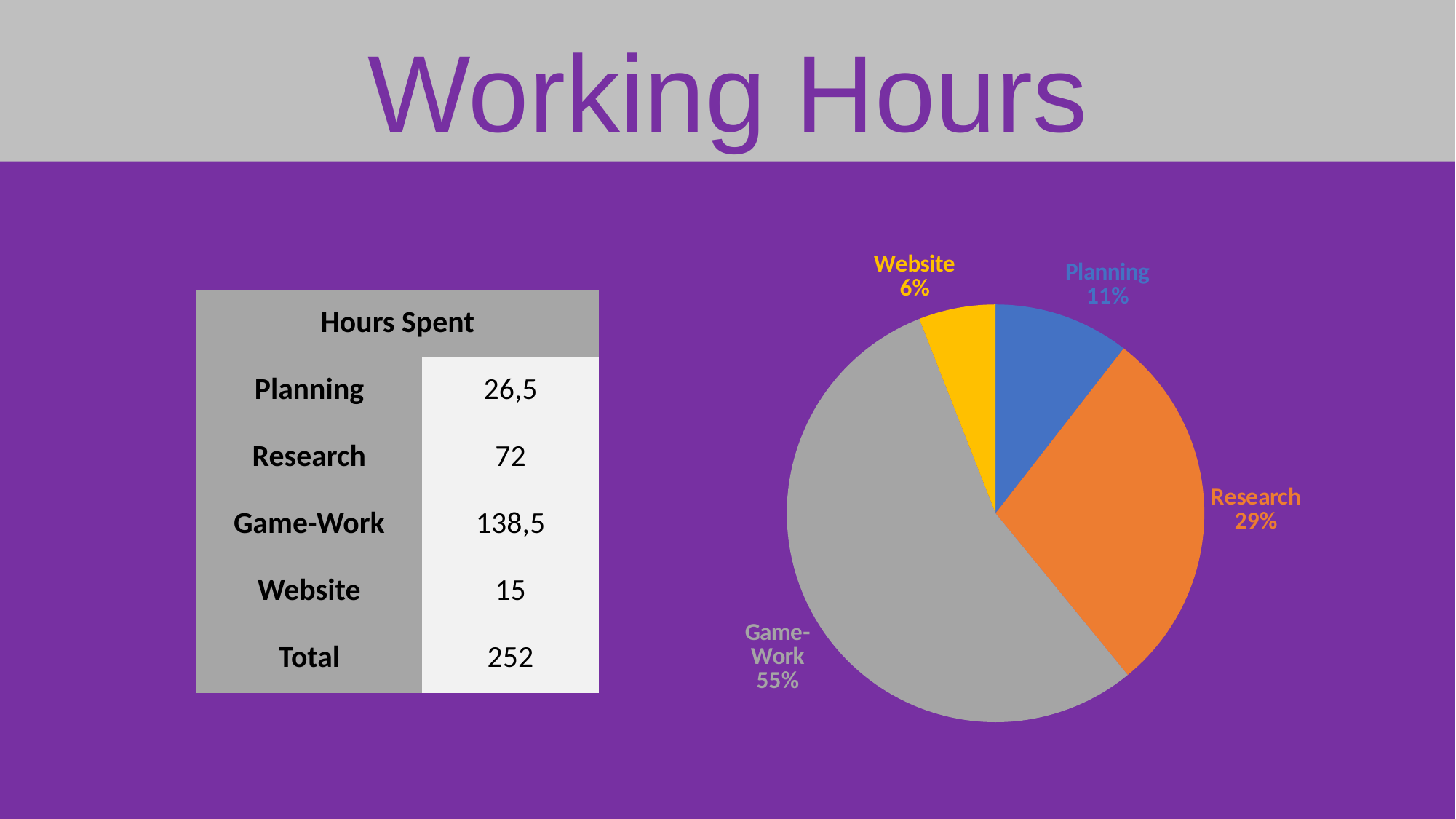

# Working Hours

### Chart

| Category |  |
|---|---|
| Planning | 26.5 |
| Research | 72.0 |
| Game-Work | 138.5 |
| Website | 15.0 |
| Hours Spent |  |
| --- | --- |
| Planning | 26,5 |
| Research | 72 |
| Game-Work | 138,5 |
| Website | 15 |
| Total | 252 |